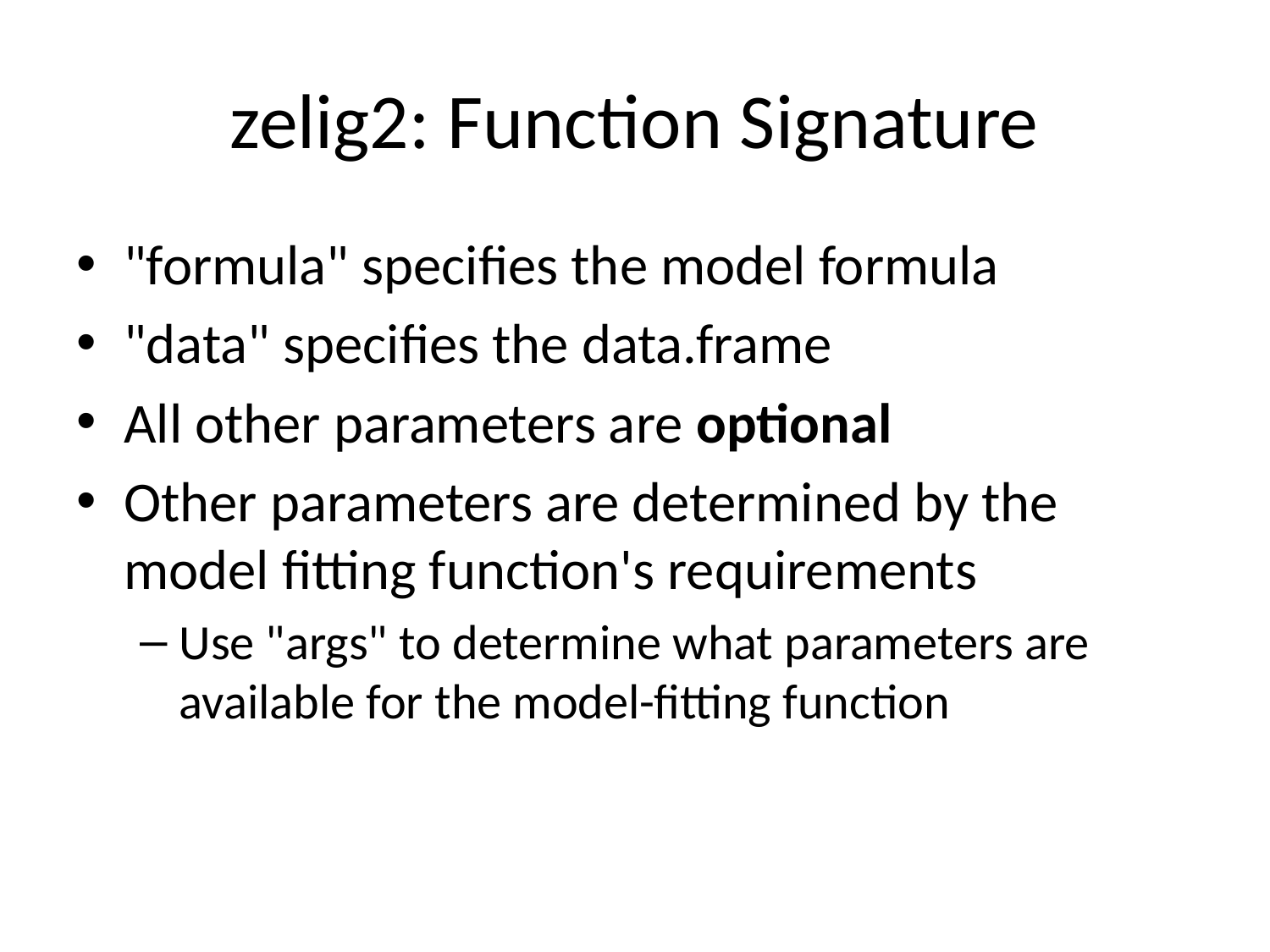

# zelig2: Function Signature
"formula" specifies the model formula
"data" specifies the data.frame
All other parameters are optional
Other parameters are determined by the model fitting function's requirements
Use "args" to determine what parameters are available for the model-fitting function